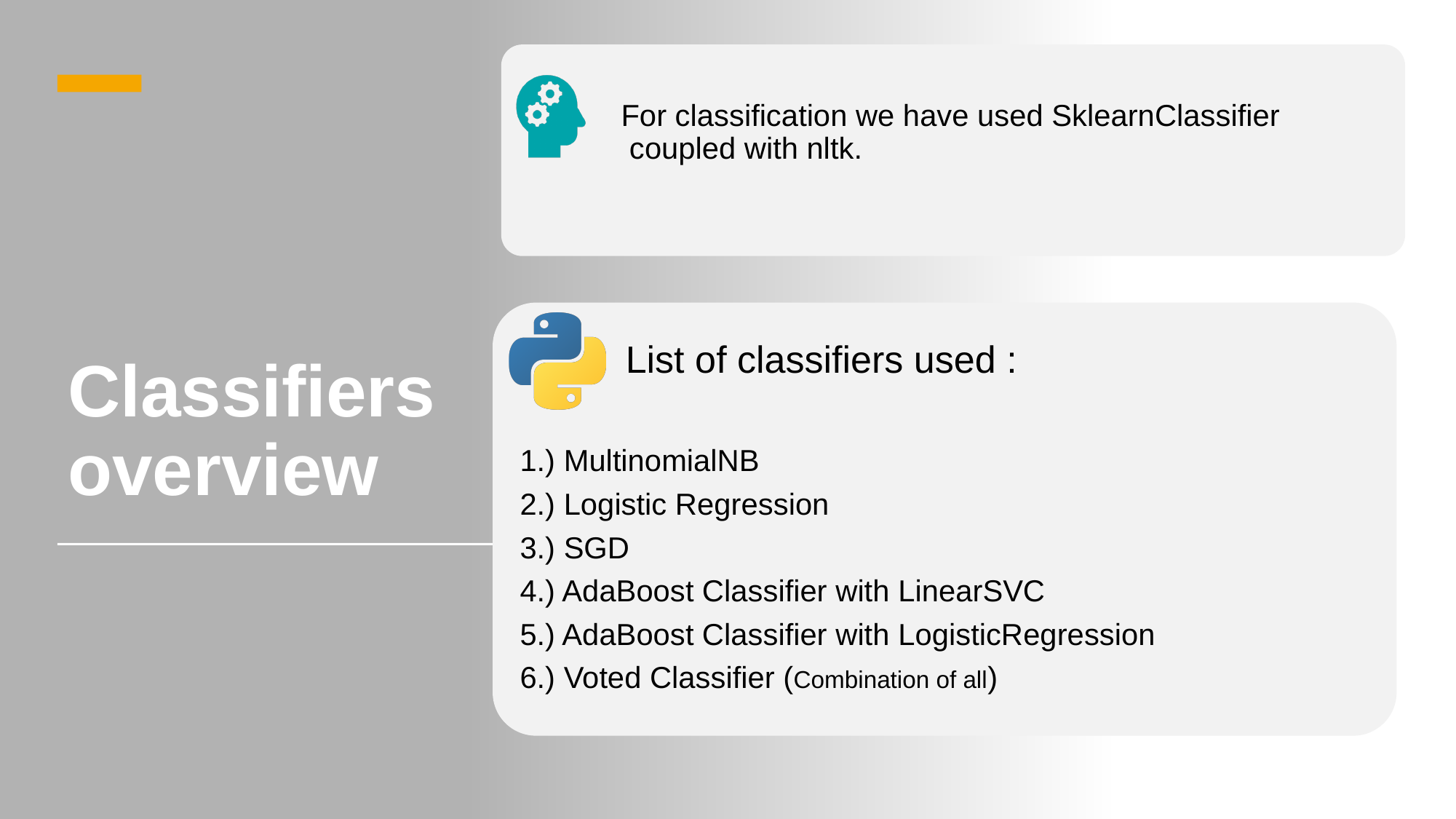

For classification we have used SklearnClassifier  coupled with nltk.
List of classifiers used :

1.) MultinomialNB
2.) Logistic Regression
3.) SGD
4.) AdaBoost Classifier with ﻿LinearSVC
5.) AdaBoost Classifier with ﻿LogisticRegression
6.) Voted Classifier (Combination of all)
# Classifiers overview